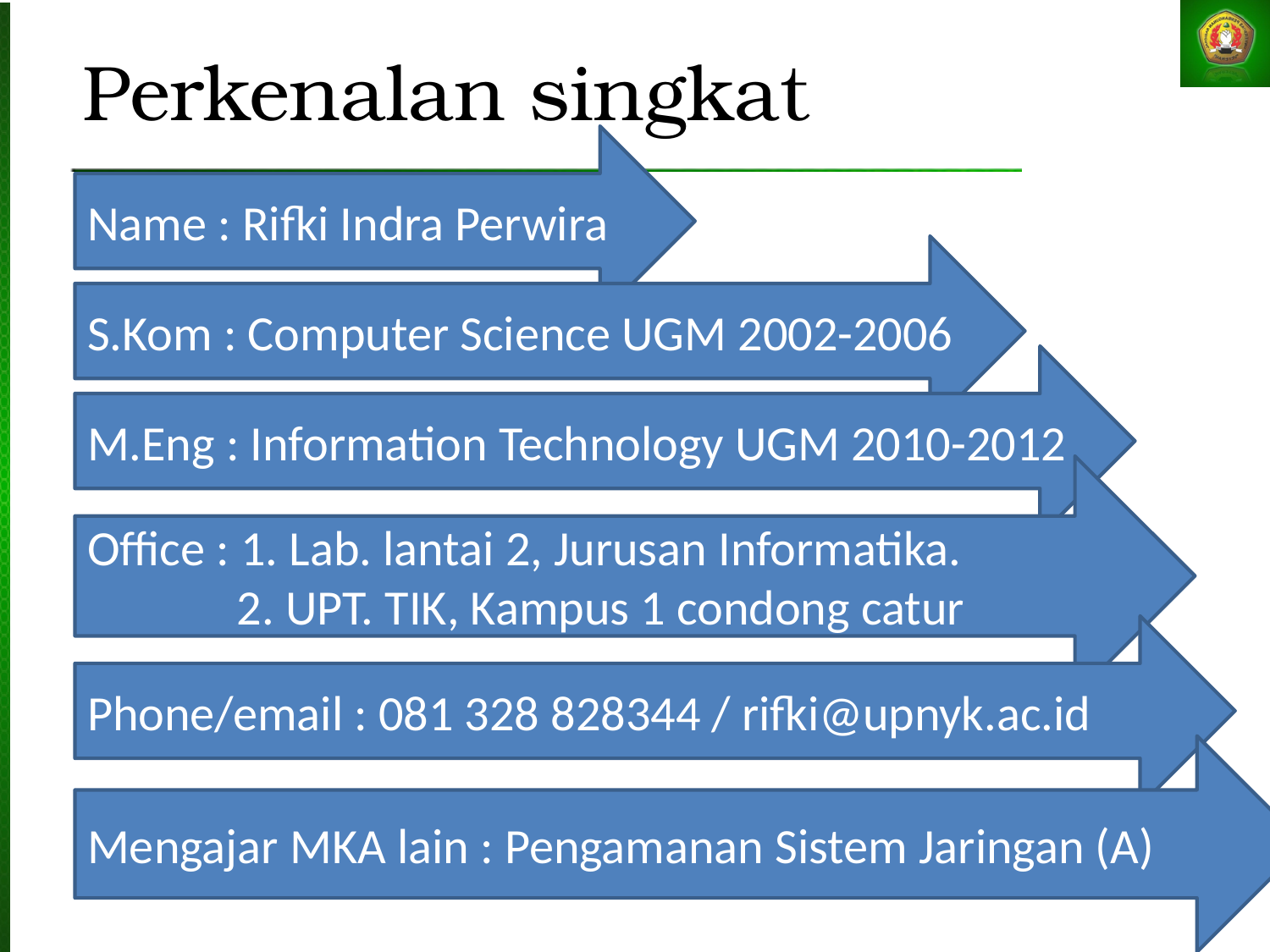

# Perkenalan singkat
Name : Rifki Indra Perwira
S.Kom : Computer Science UGM 2002-2006
M.Eng : Information Technology UGM 2010-2012
Office : 1. Lab. lantai 2, Jurusan Informatika.
	  2. UPT. TIK, Kampus 1 condong catur
Phone/email : 081 328 828344 / rifki@upnyk.ac.id
Mengajar MKA lain : Pengamanan Sistem Jaringan (A)